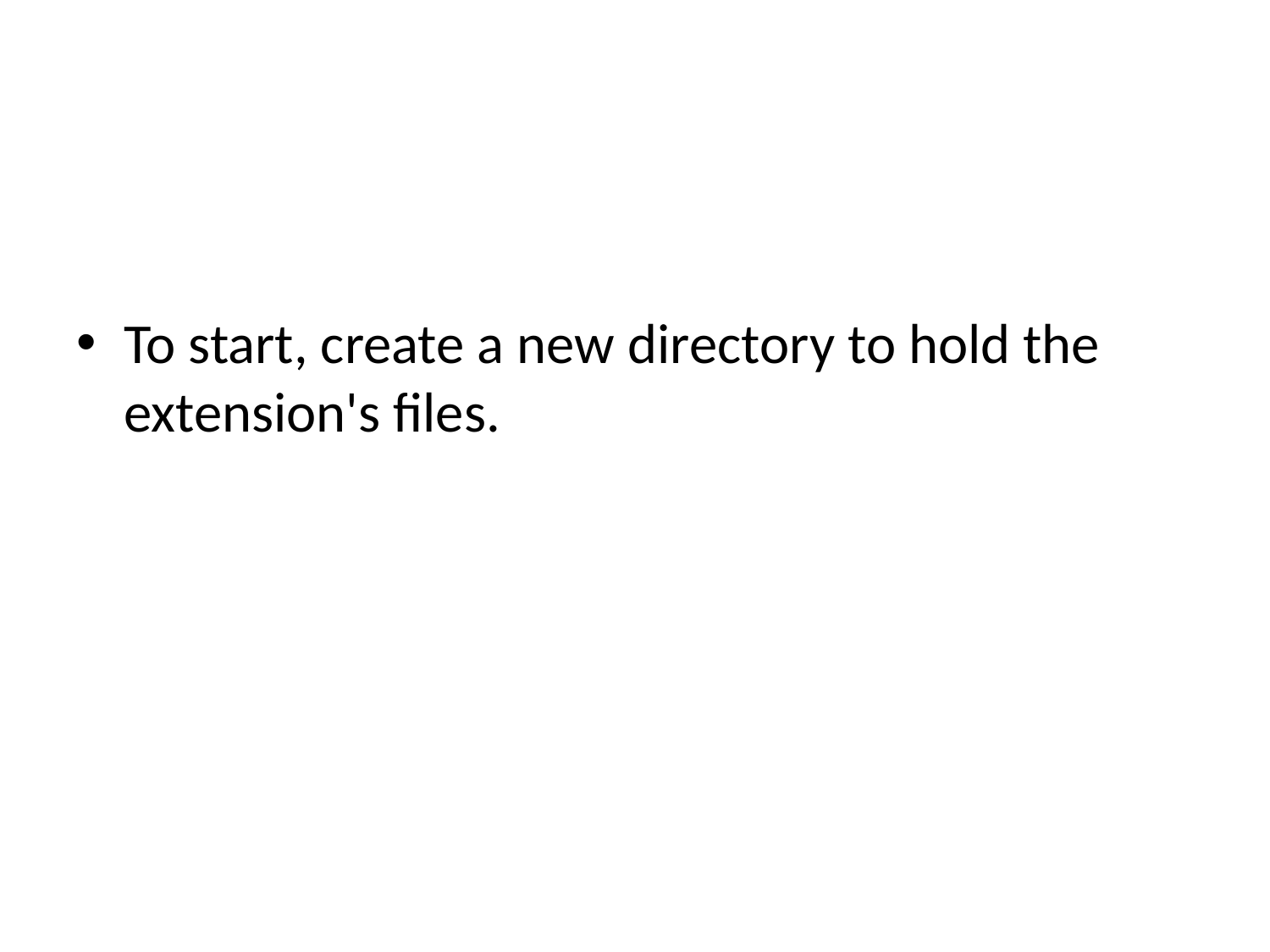

#

To start, create a new directory to hold the extension's files.